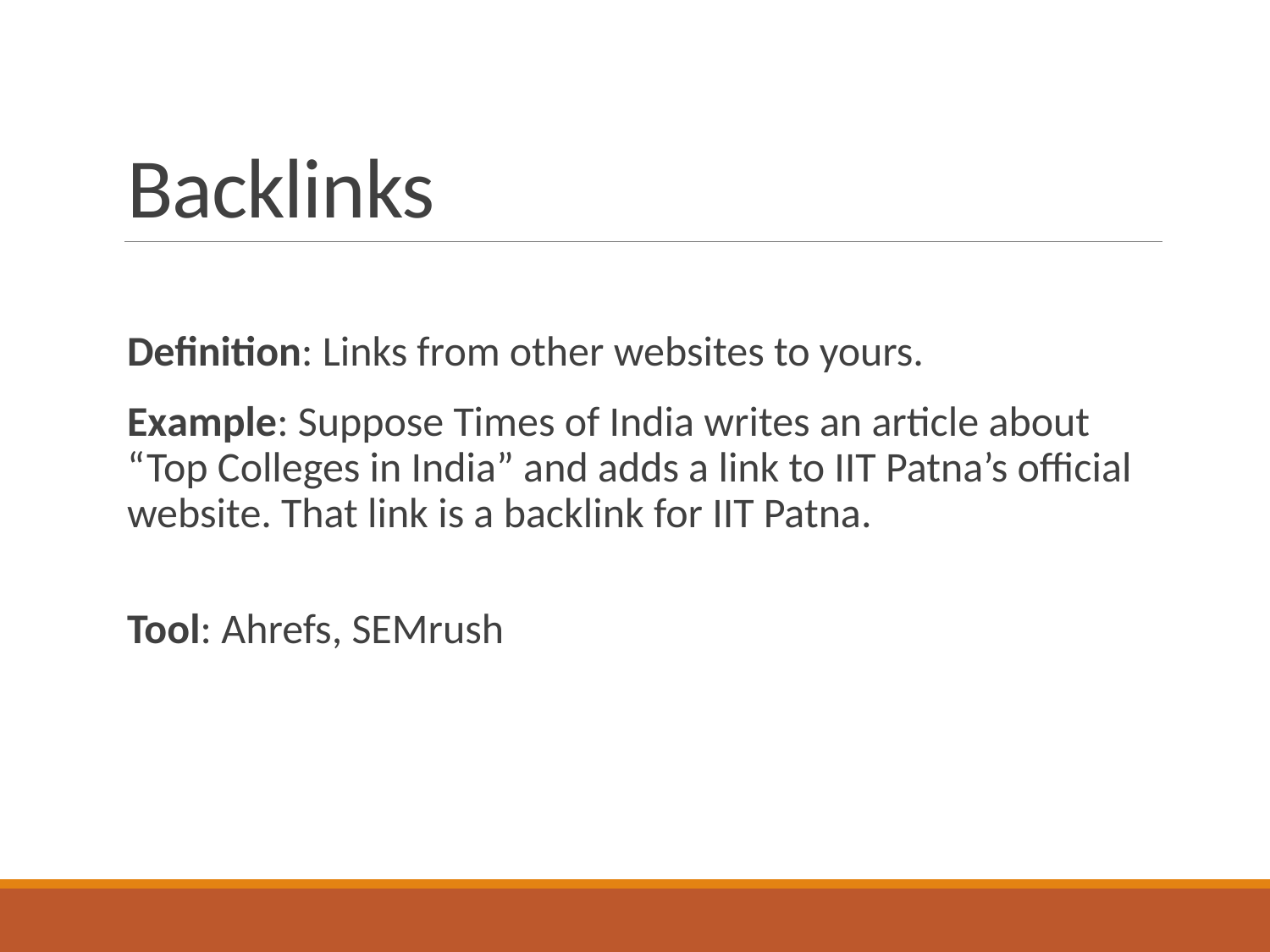

# Backlinks

Definition: Links from other websites to yours.
Example: Suppose Times of India writes an article about “Top Colleges in India” and adds a link to IIT Patna’s official website. That link is a backlink for IIT Patna.
Tool: Ahrefs, SEMrush